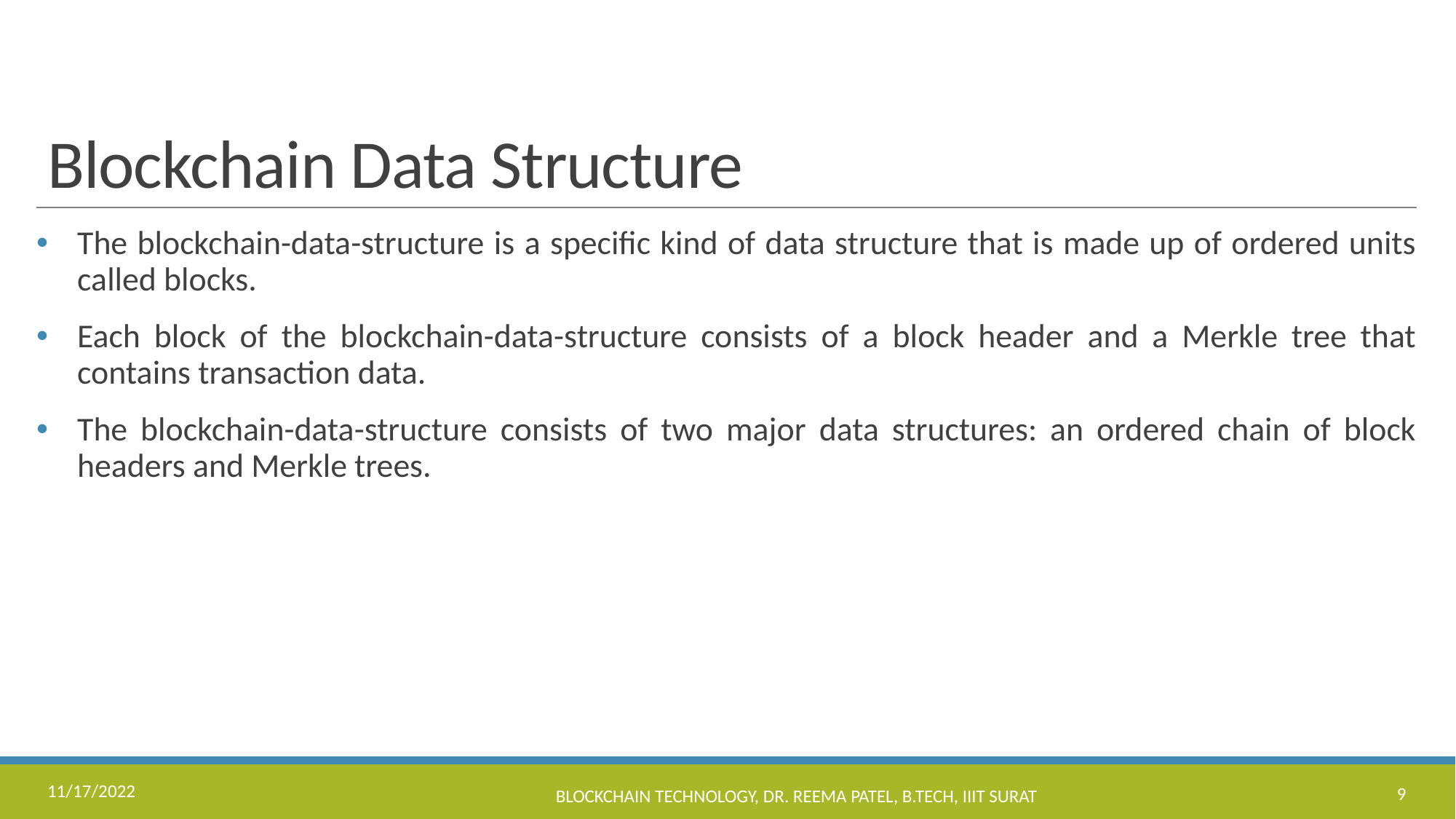

# Blockchain Data Structure
The blockchain-data-structure is a specific kind of data structure that is made up of ordered units called blocks.
Each block of the blockchain-data-structure consists of a block header and a Merkle tree that contains transaction data.
The blockchain-data-structure consists of two major data structures: an ordered chain of block headers and Merkle trees.
11/17/2022
Blockchain Technology, Dr. Reema Patel, B.Tech, IIIT Surat
9